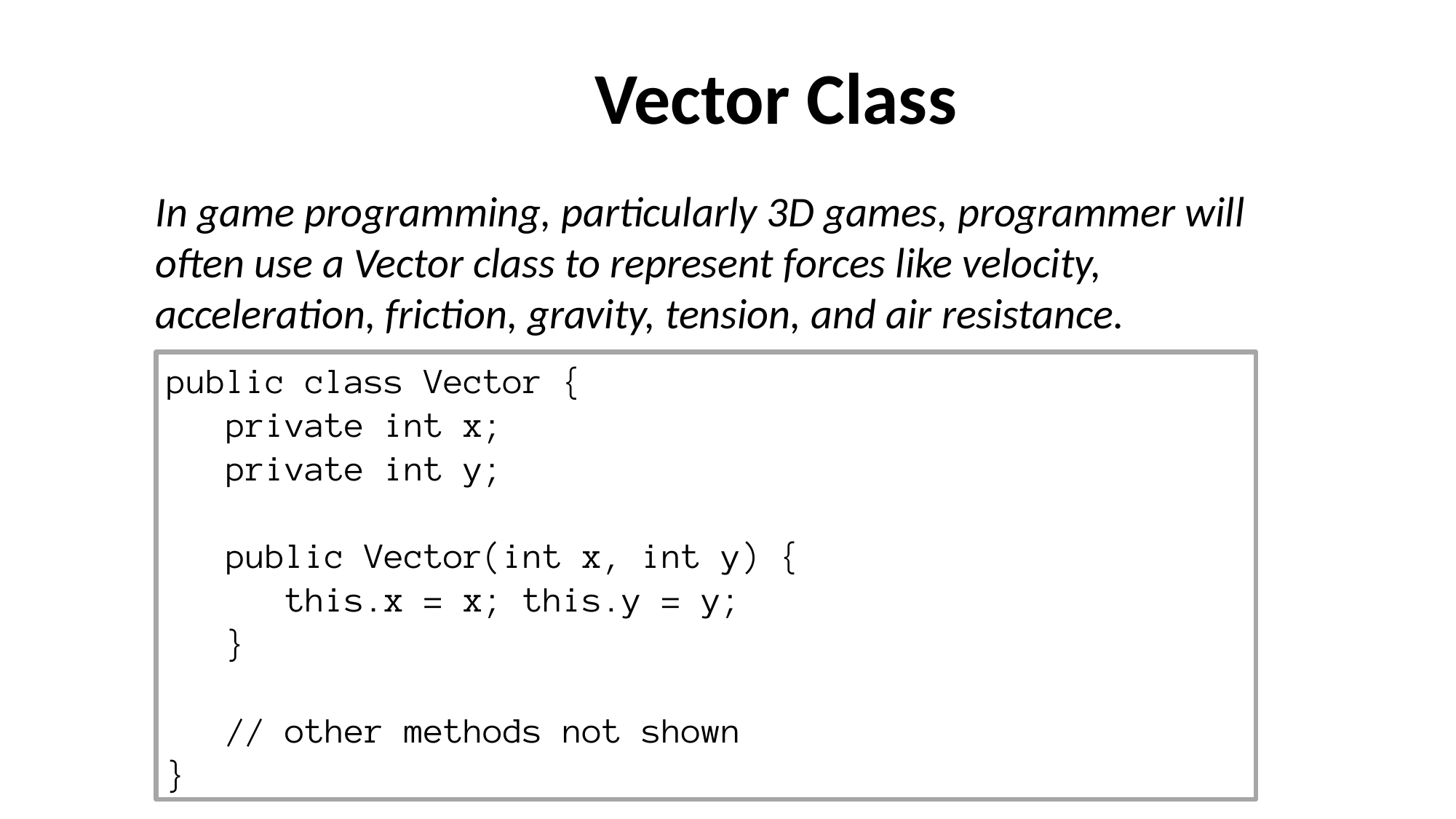

Vector Class
In game programming, particularly 3D games, programmer will often use a Vector class to represent forces like velocity, acceleration, friction, gravity, tension, and air resistance.
public class Vector {
   private int x;
   private int y;
   public Vector(int x, int y) {
      this.x = x; this.y = y;
   }

   // other methods not shown
}